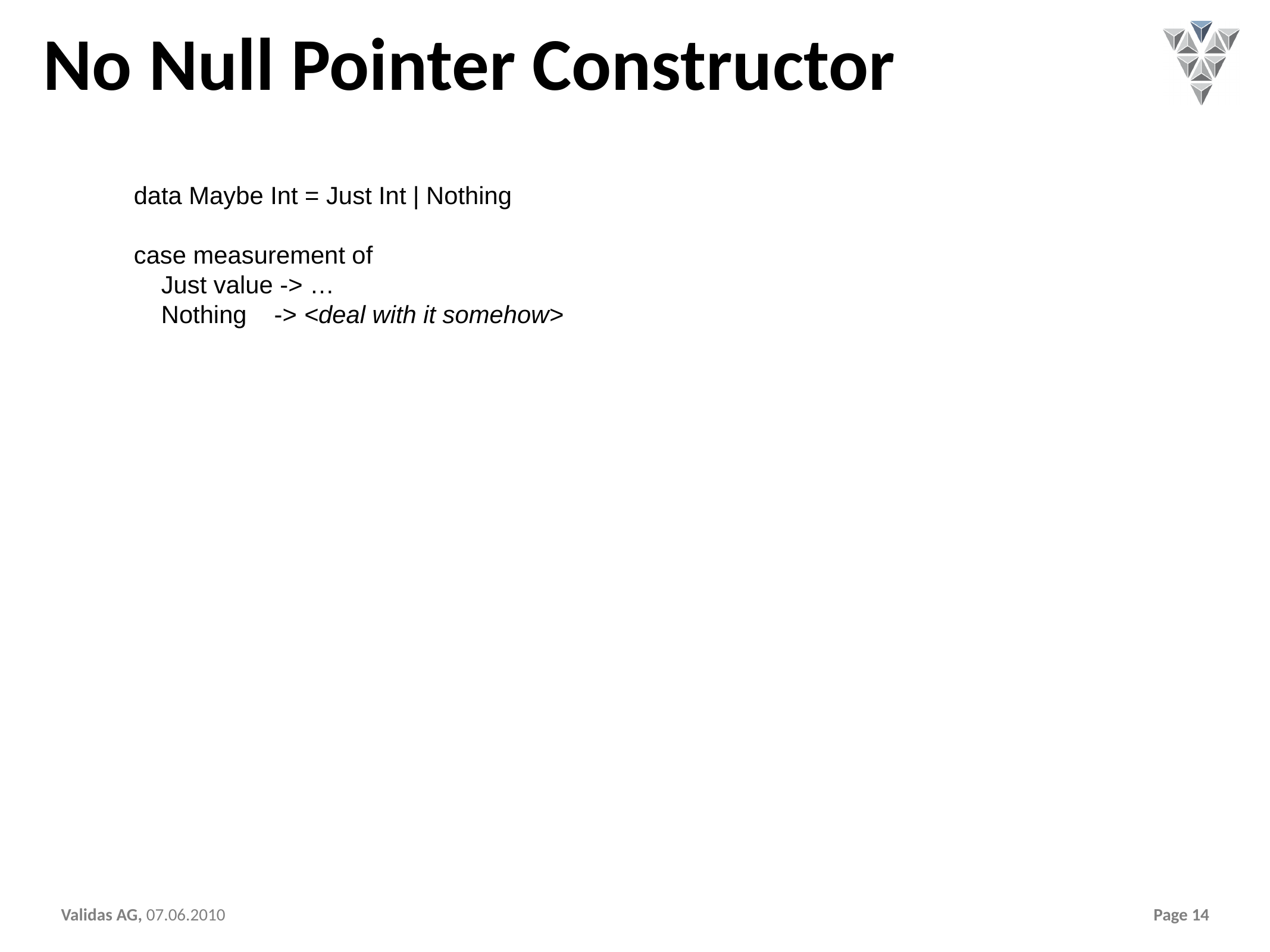

# No Null Pointer Constructor
data Maybe Int = Just Int | Nothing

case measurement of
    Just value -> …
    Nothing    -> <deal with it somehow>